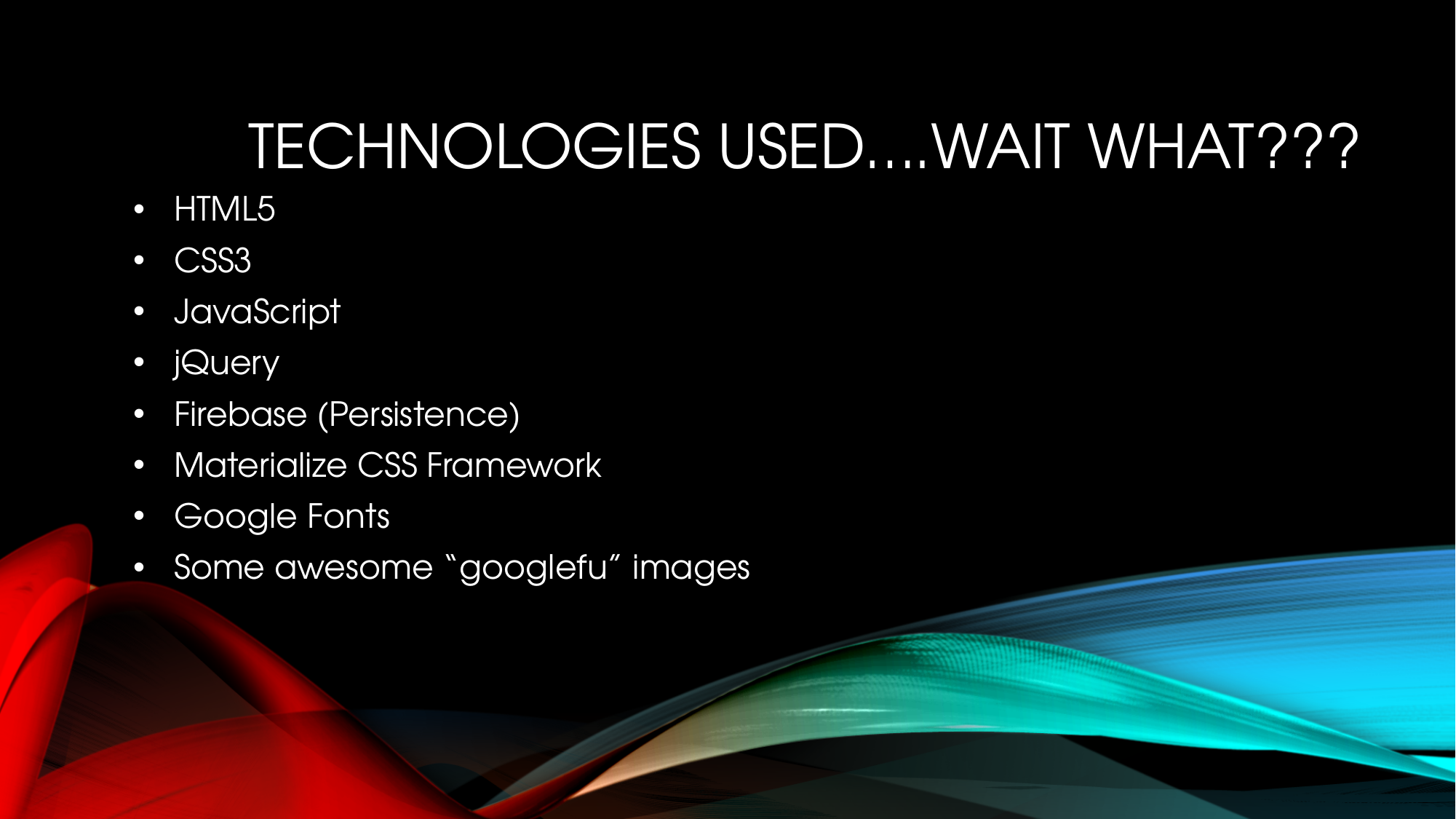

# Technologies used….wait what???
HTML5
CSS3
JavaScript
jQuery
Firebase (Persistence)
Materialize CSS Framework
Google Fonts
Some awesome “googlefu” images